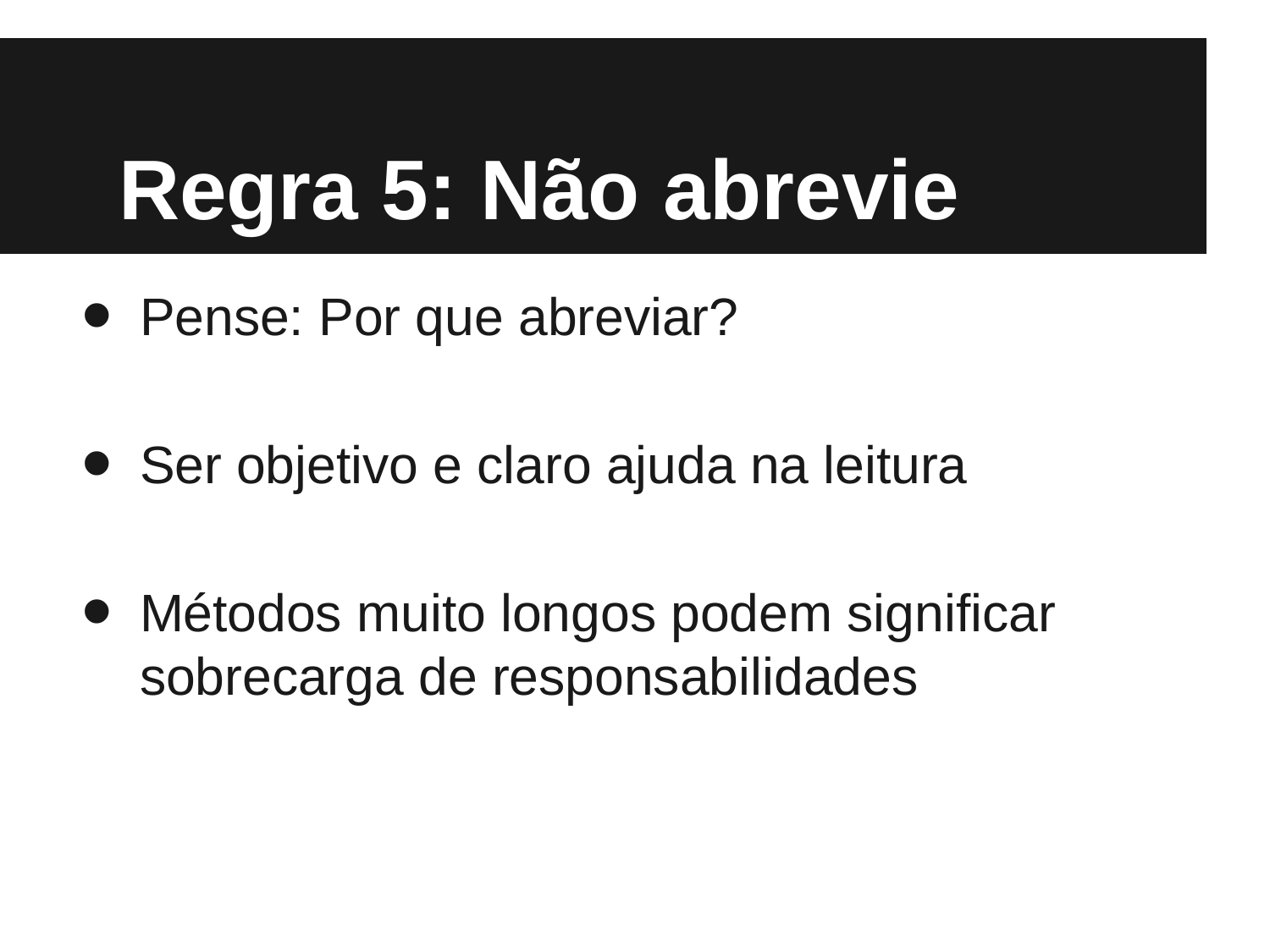

# Regra 5: Não abrevie
Pense: Por que abreviar?

Ser objetivo e claro ajuda na leitura

Métodos muito longos podem significar sobrecarga de responsabilidades